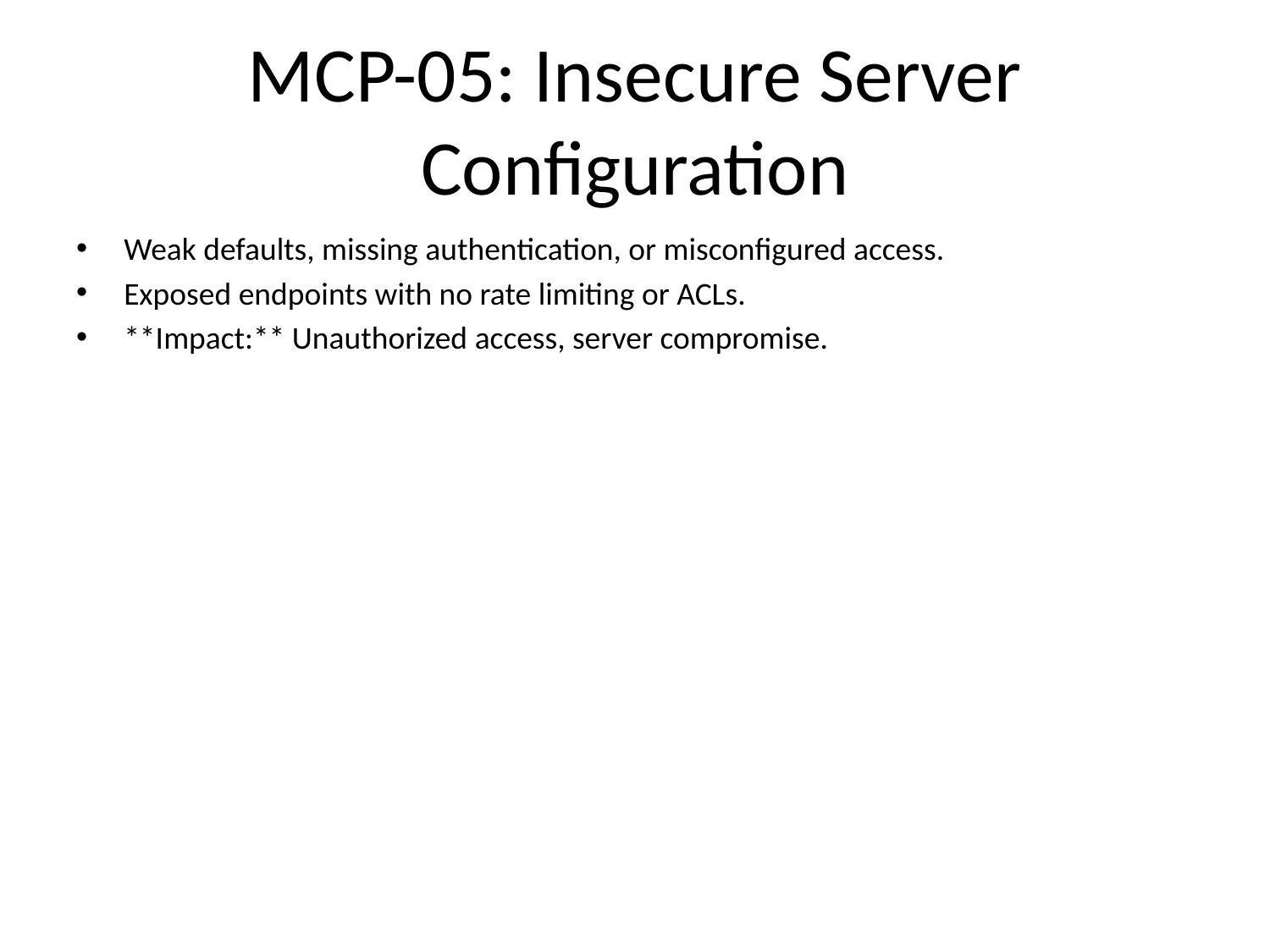

# MCP-05: Insecure Server Configuration
Weak defaults, missing authentication, or misconfigured access.
Exposed endpoints with no rate limiting or ACLs.
**Impact:** Unauthorized access, server compromise.